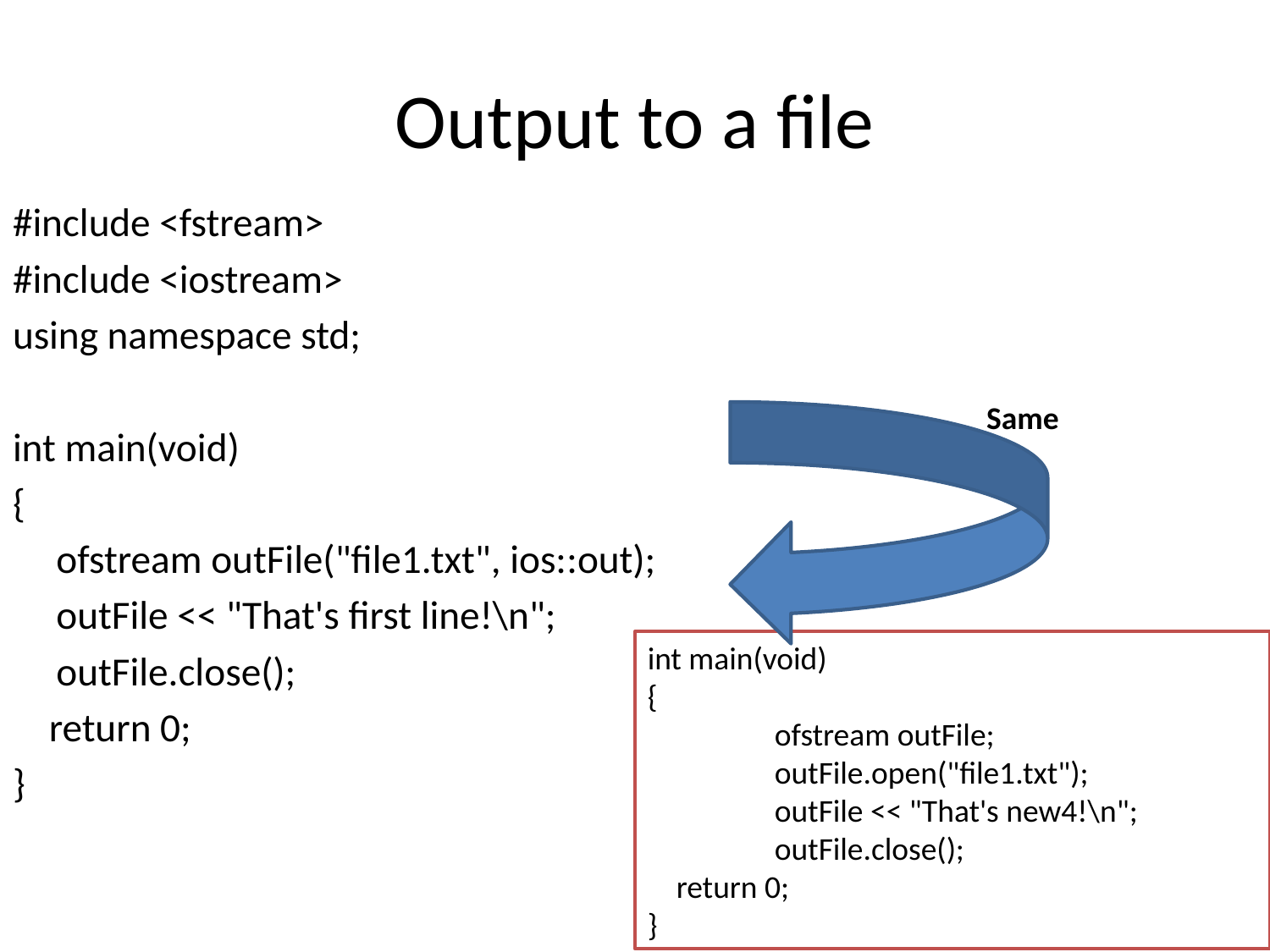

# Output to a file
#include <fstream>
#include <iostream>
using namespace std;

int main(void)
{
	ofstream outFile("file1.txt", ios::out);
	outFile << "That's first line!\n";
	outFile.close();
    return 0;
}

Same

int main(void)
{
	ofstream outFile;
	outFile.open("file1.txt");
	outFile << "That's new4!\n";
	outFile.close();
    return 0;
}